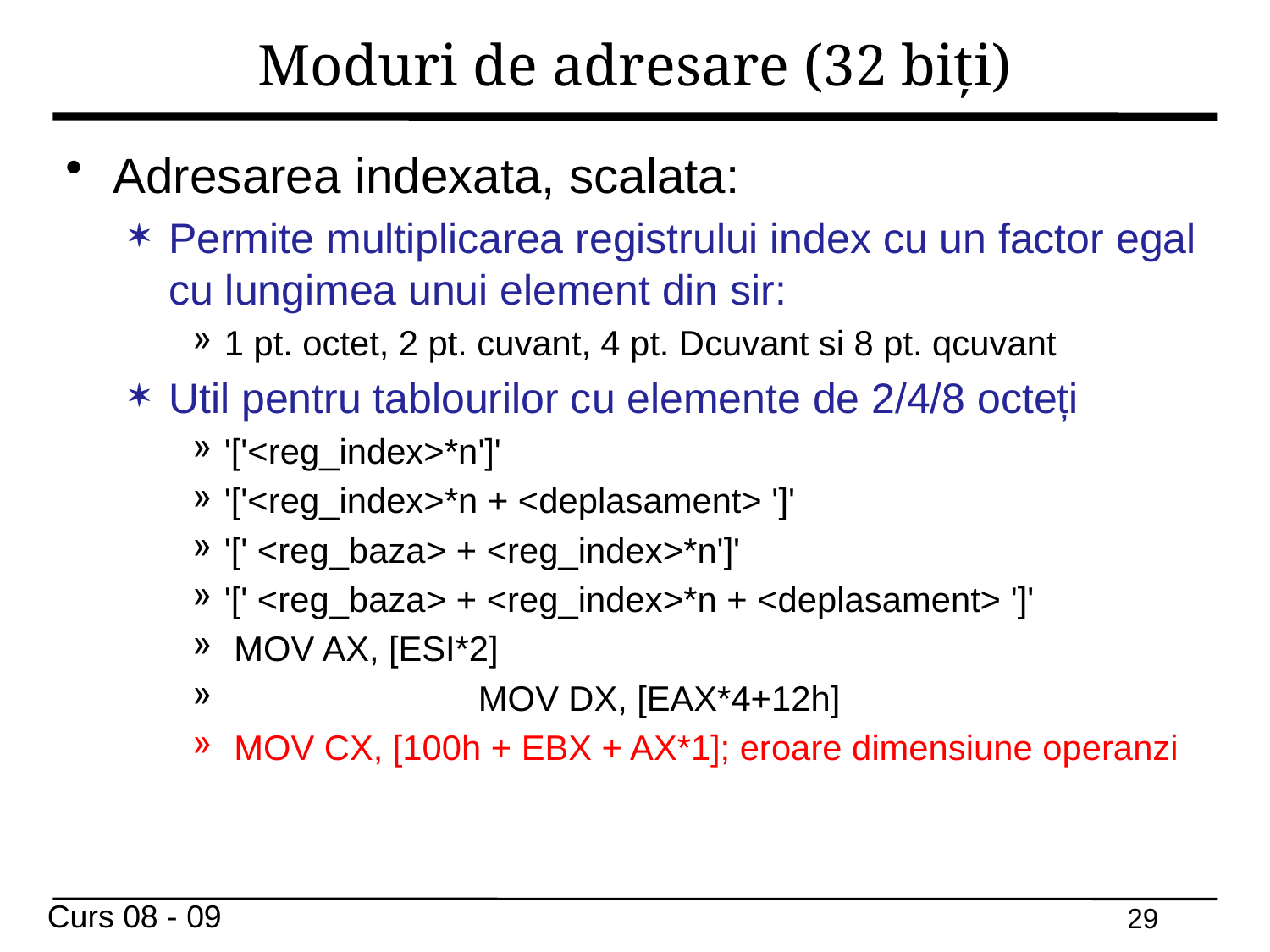

# Moduri de adresare (32 biți)
Adresarea indexata, scalata:
Permite multiplicarea registrului index cu un factor egal cu lungimea unui element din sir:
1 pt. octet, 2 pt. cuvant, 4 pt. Dcuvant si 8 pt. qcuvant
Util pentru tablourilor cu elemente de 2/4/8 octeți
'['<reg_index>*n']'
'['<reg_index>*n + <deplasament> ']'
'[' <reg_baza> + <reg_index>*n']'
'[' <reg_baza> + <reg_index>*n + <deplasament> ']'
 MOV AX, [ESI*2]
		MOV DX, [EAX*4+12h]
 MOV CX, [100h + EBX + AX*1]; eroare dimensiune operanzi